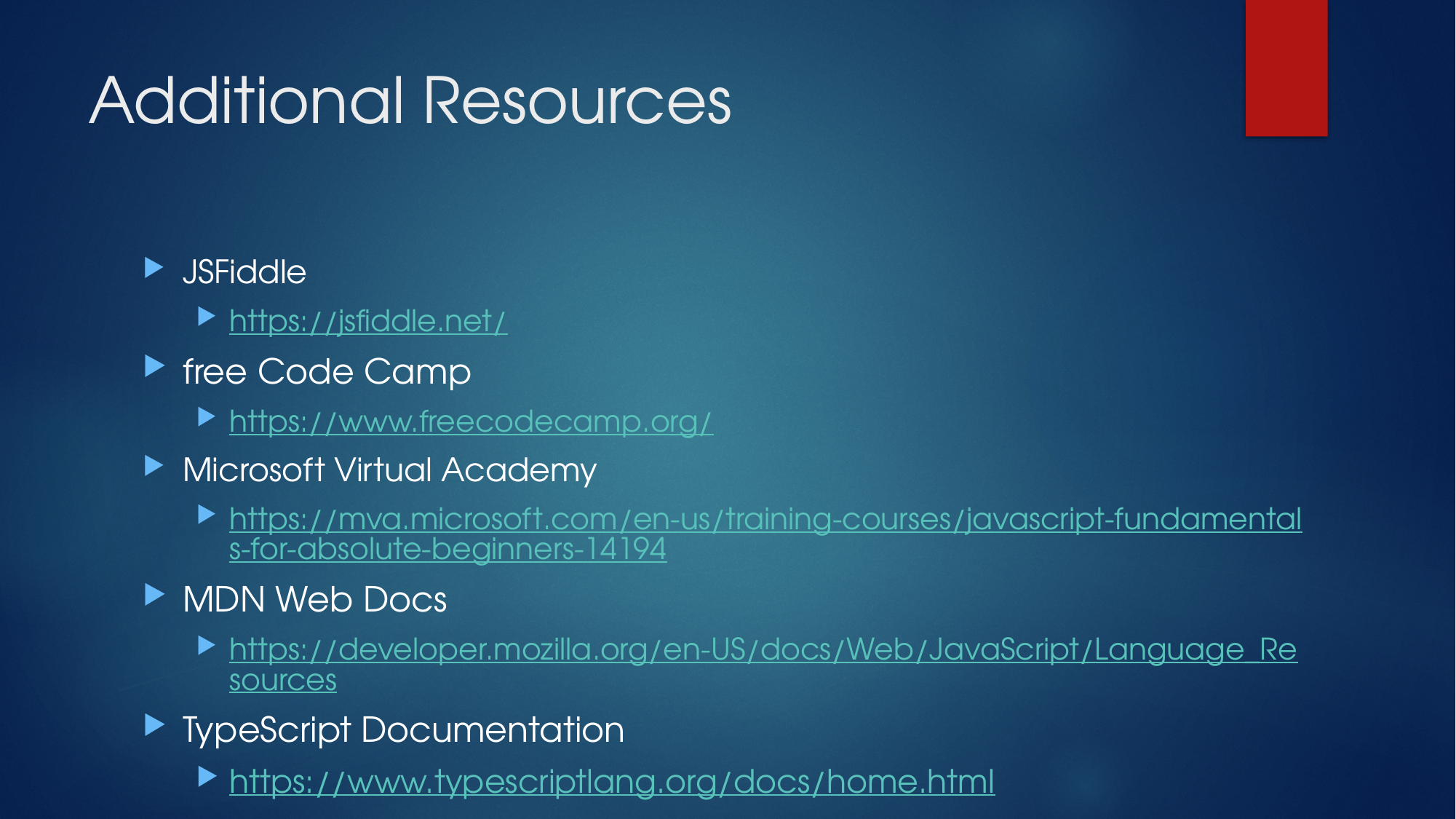

# Additional Resources
JSFiddle
https://jsfiddle.net/
free Code Camp
https://www.freecodecamp.org/
Microsoft Virtual Academy
https://mva.microsoft.com/en-us/training-courses/javascript-fundamentals-for-absolute-beginners-14194
MDN Web Docs
https://developer.mozilla.org/en-US/docs/Web/JavaScript/Language_Resources
TypeScript Documentation
https://www.typescriptlang.org/docs/home.html